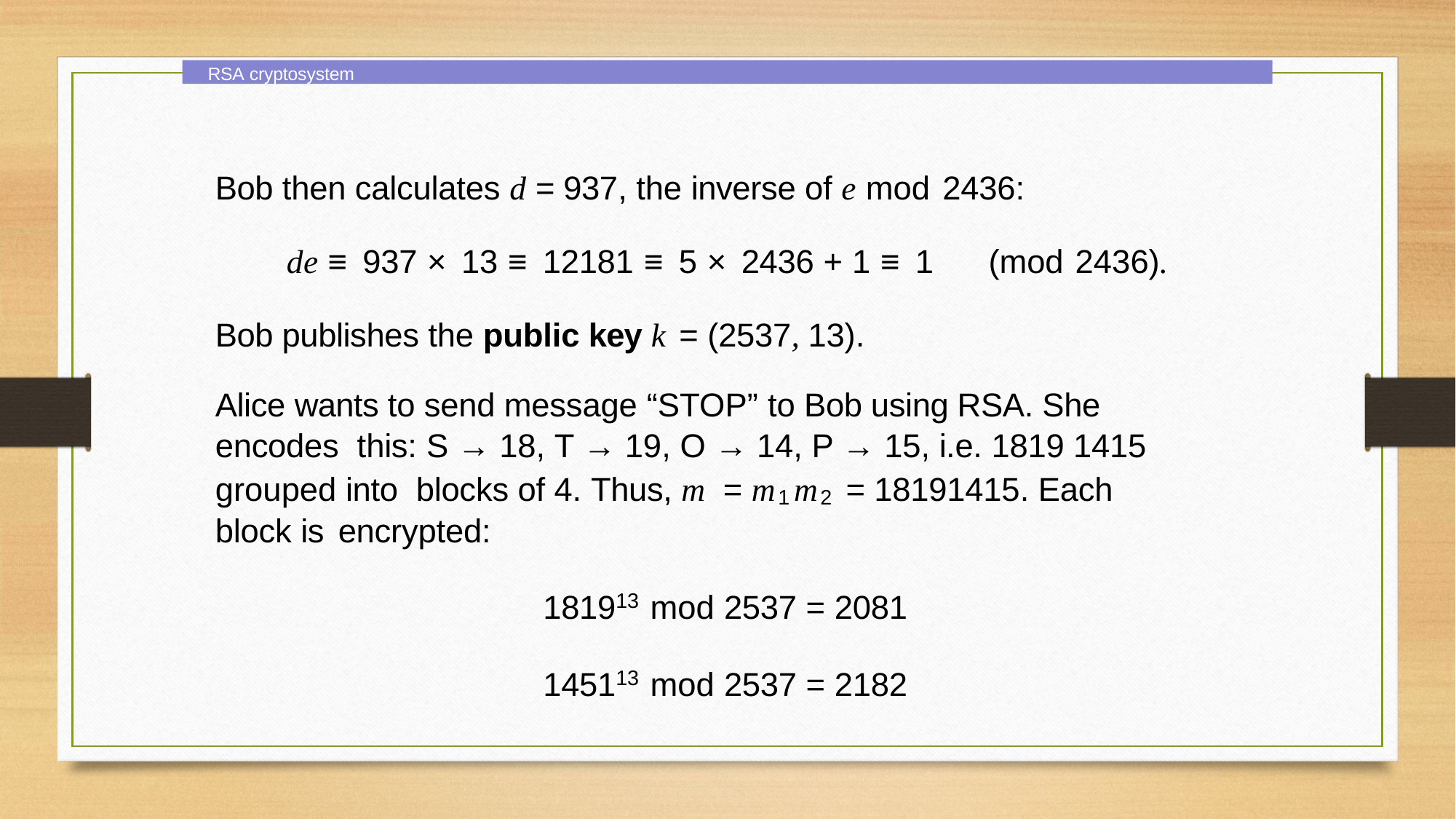

RSA cryptosystem
Bob then calculates d = 937, the inverse of e mod 2436:
de ≡ 937 × 13 ≡ 12181 ≡ 5 × 2436 + 1 ≡ 1	(mod 2436).
Bob publishes the public key k = (2537, 13).

Alice wants to send message “STOP” to Bob using RSA. She encodes  this: S → 18, T → 19, O → 14, P → 15, i.e. 1819 1415 grouped into  blocks of 4. Thus, m = m1m2 = 18191415. Each block is encrypted:
181913  mod 2537 = 2081
145113  mod 2537 = 2182